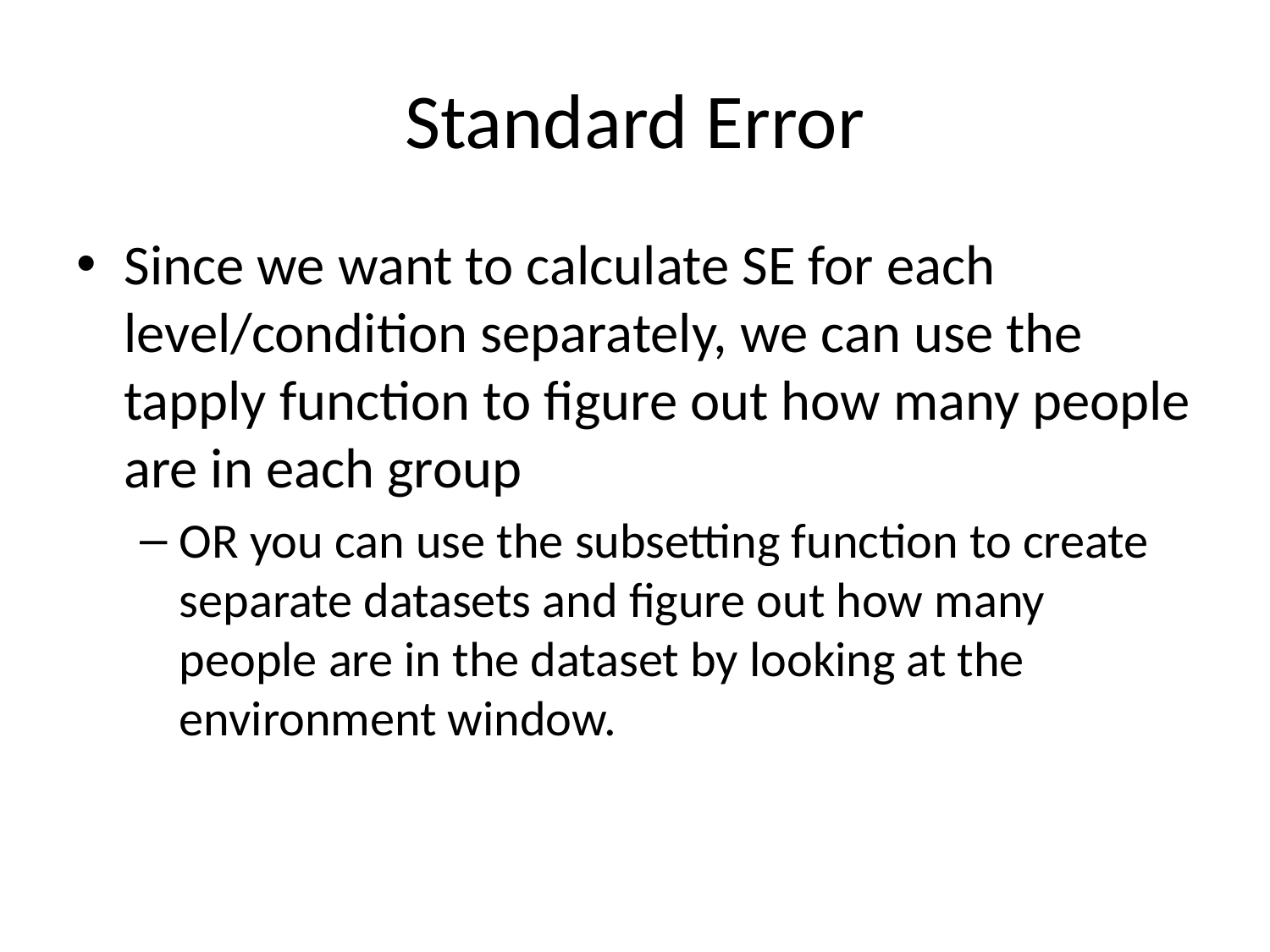

# Standard Error
Since we want to calculate SE for each level/condition separately, we can use the tapply function to figure out how many people are in each group
OR you can use the subsetting function to create separate datasets and figure out how many people are in the dataset by looking at the environment window.